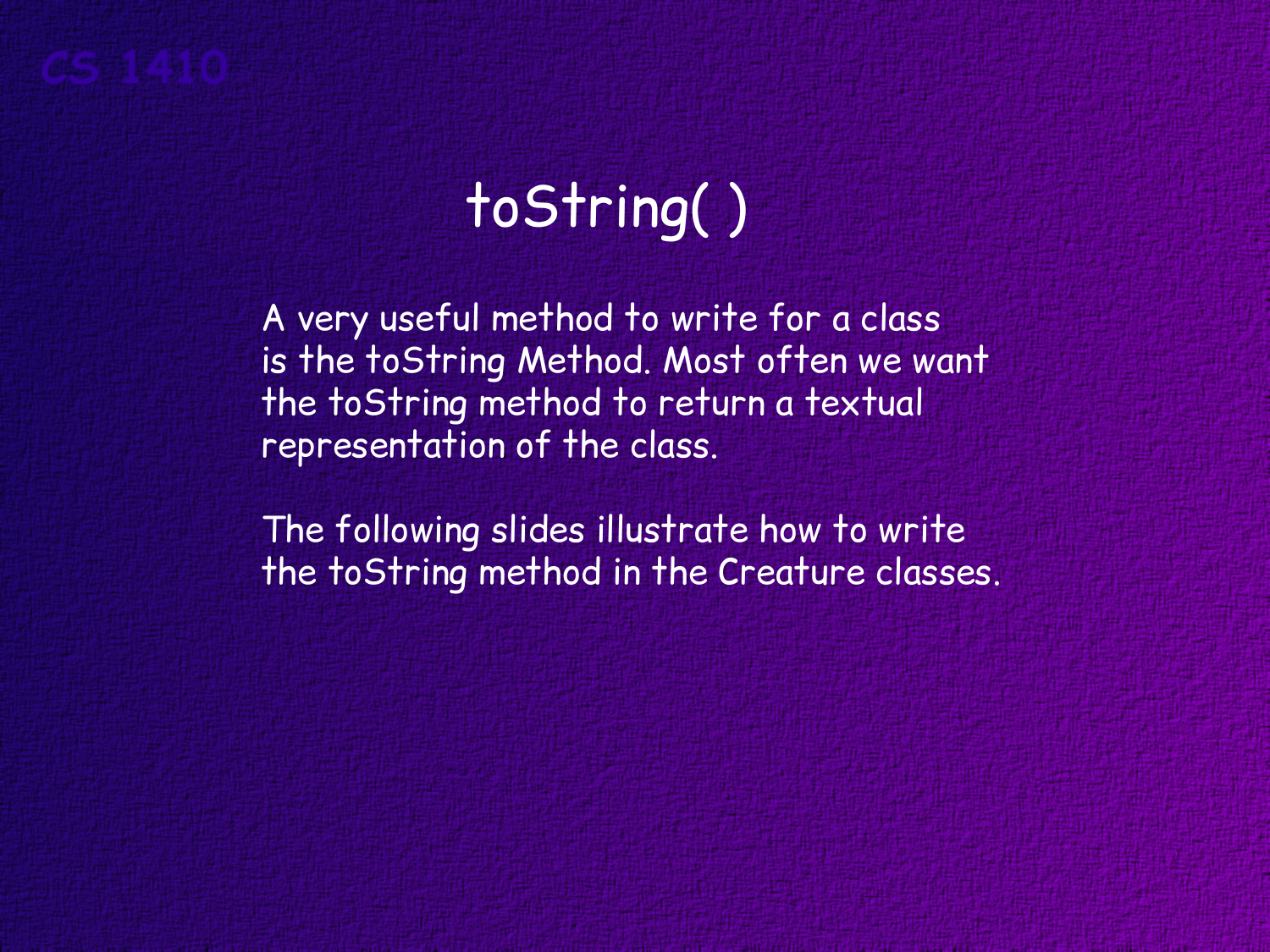

toString( )
A very useful method to write for a class
is the toString Method. Most often we want
the toString method to return a textual
representation of the class.

The following slides illustrate how to write
the toString method in the Creature classes.